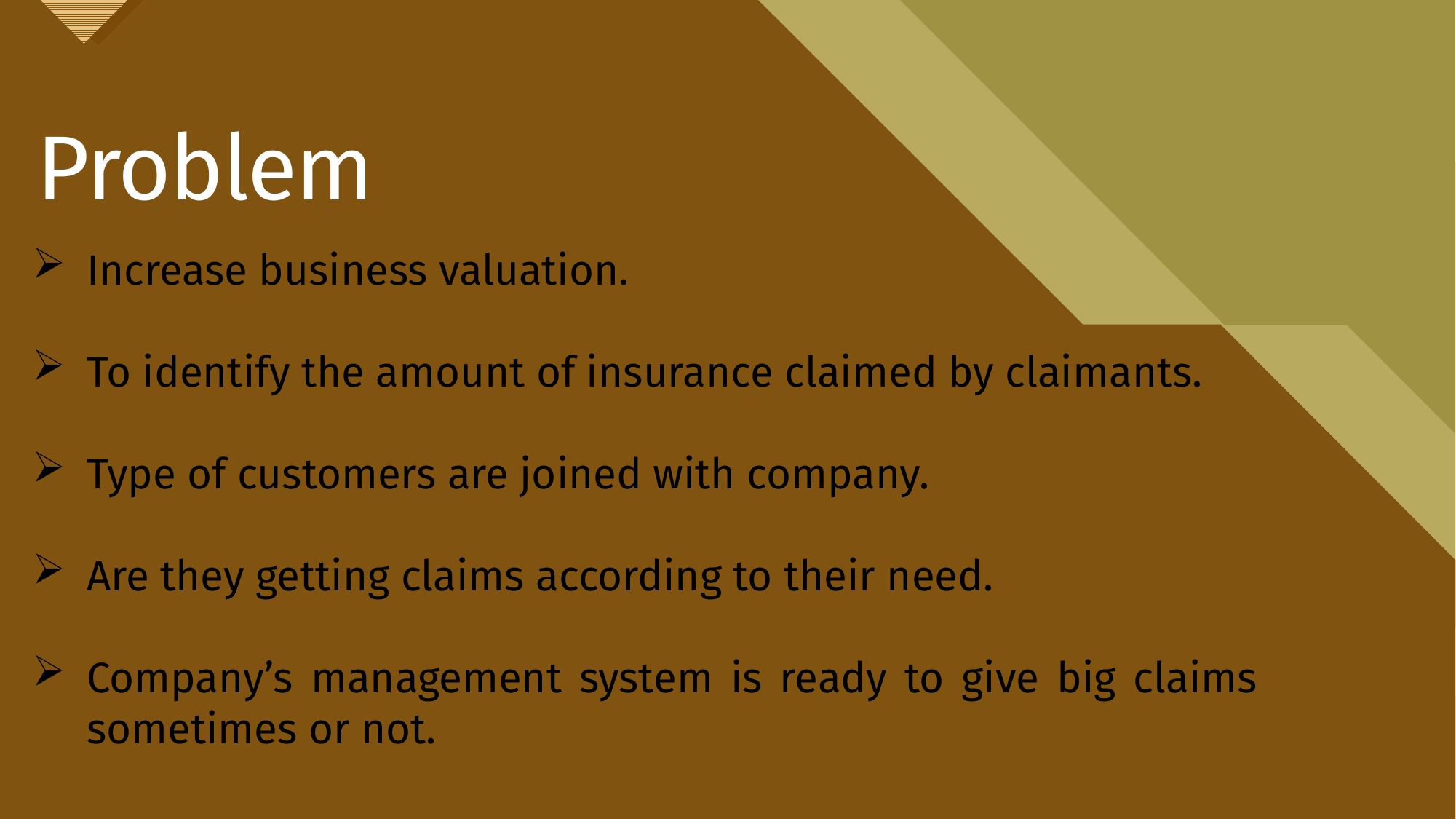

Problem
Increase business valuation.

To identify the amount of insurance claimed by claimants.

Type of customers are joined with company.

Are they getting claims according to their need.

Company’s management system is ready to give big claims sometimes or not.